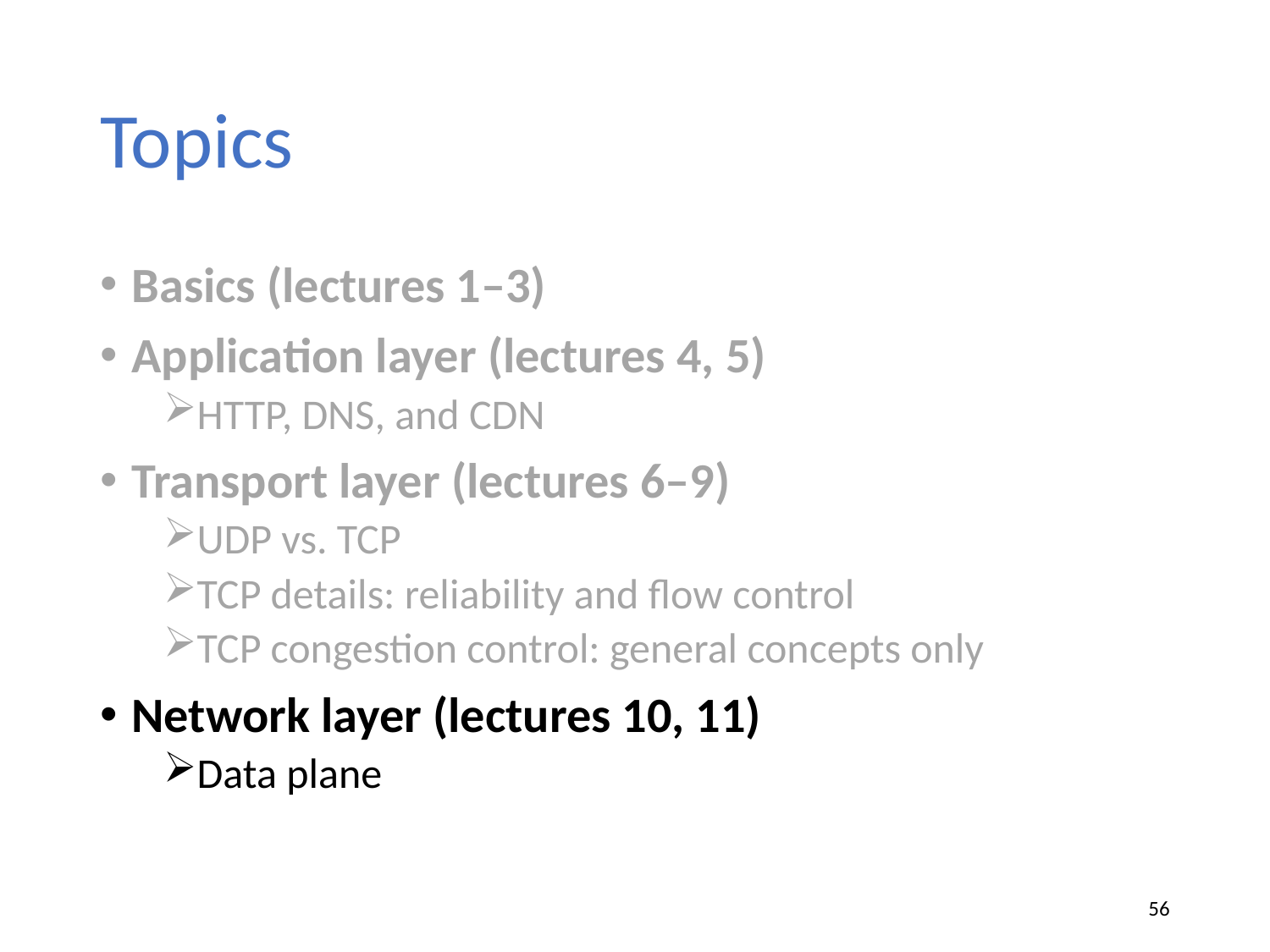

# Topics
Basics (lectures 1–3)
Application layer (lectures 4, 5)
HTTP, DNS, and CDN
Transport layer (lectures 6–9)
UDP vs. TCP
TCP details: reliability and flow control
TCP congestion control: general concepts only
Network layer (lectures 10, 11)
Data plane
56